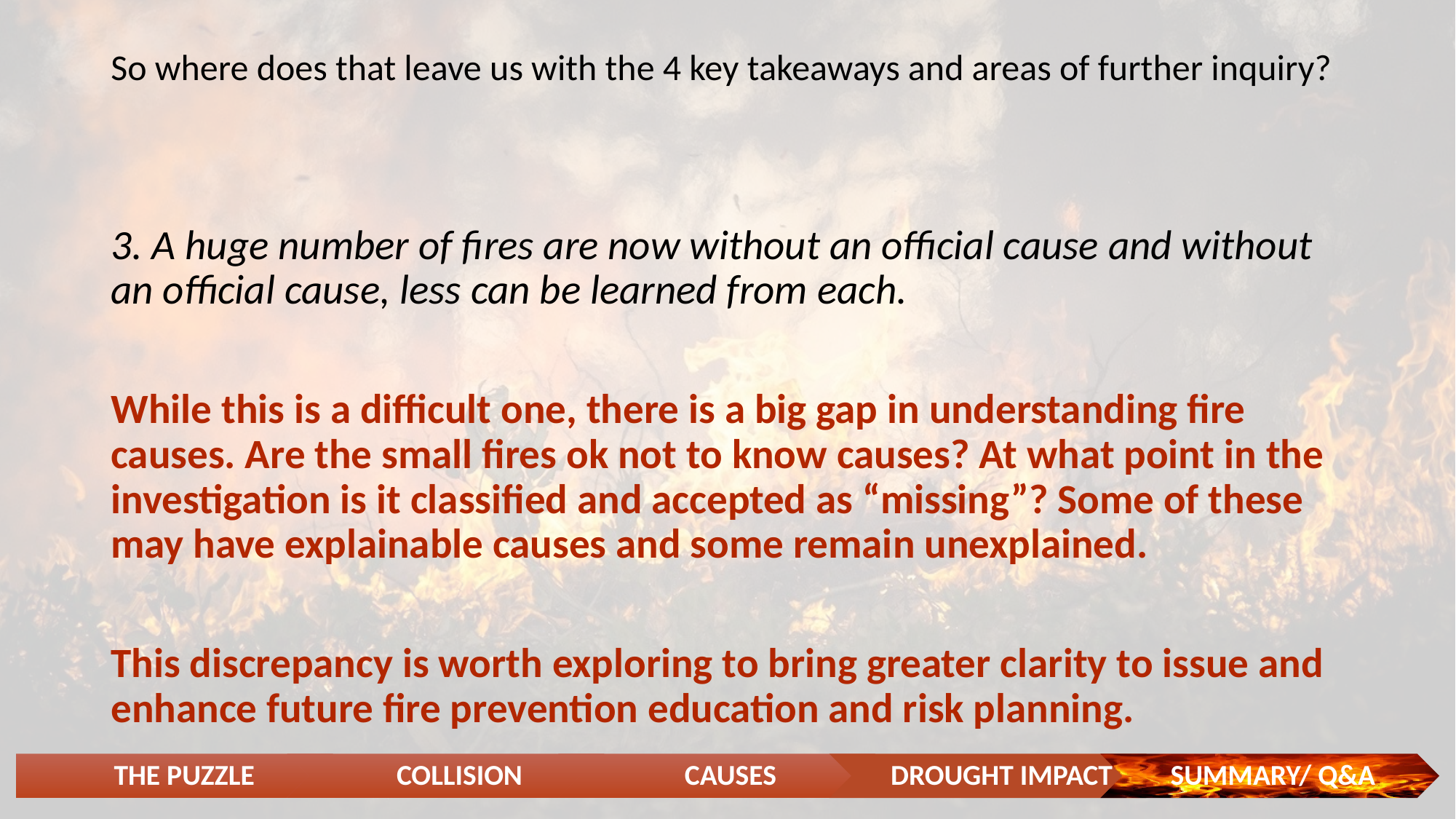

# So where does that leave us with the 4 key takeaways and areas of further inquiry?
3. A huge number of fires are now without an official cause and without an official cause, less can be learned from each.

While this is a difficult one, there is a big gap in understanding fire causes. Are the small fires ok not to know causes? At what point in the investigation is it classified and accepted as “missing”? Some of these may have explainable causes and some remain unexplained.

This discrepancy is worth exploring to bring greater clarity to issue and enhance future fire prevention education and risk planning.

THE PUZZLE
COLLISION
CAUSES
DROUGHT IMPACT
SUMMARY/ Q&A